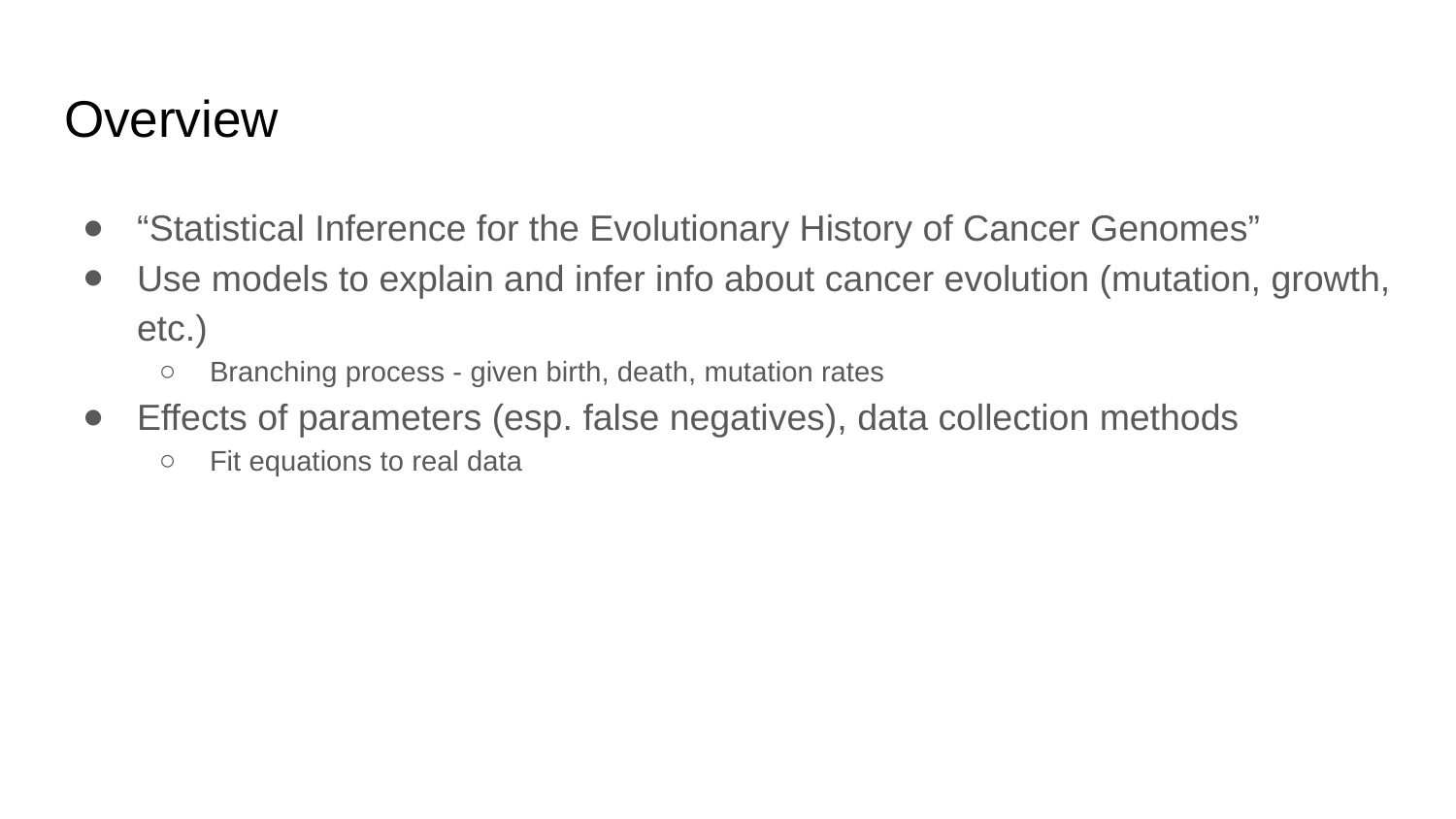

# Overview
“Statistical Inference for the Evolutionary History of Cancer Genomes”
Use models to explain and infer info about cancer evolution (mutation, growth, etc.)
Branching process - given birth, death, mutation rates
Effects of parameters (esp. false negatives), data collection methods
Fit equations to real data